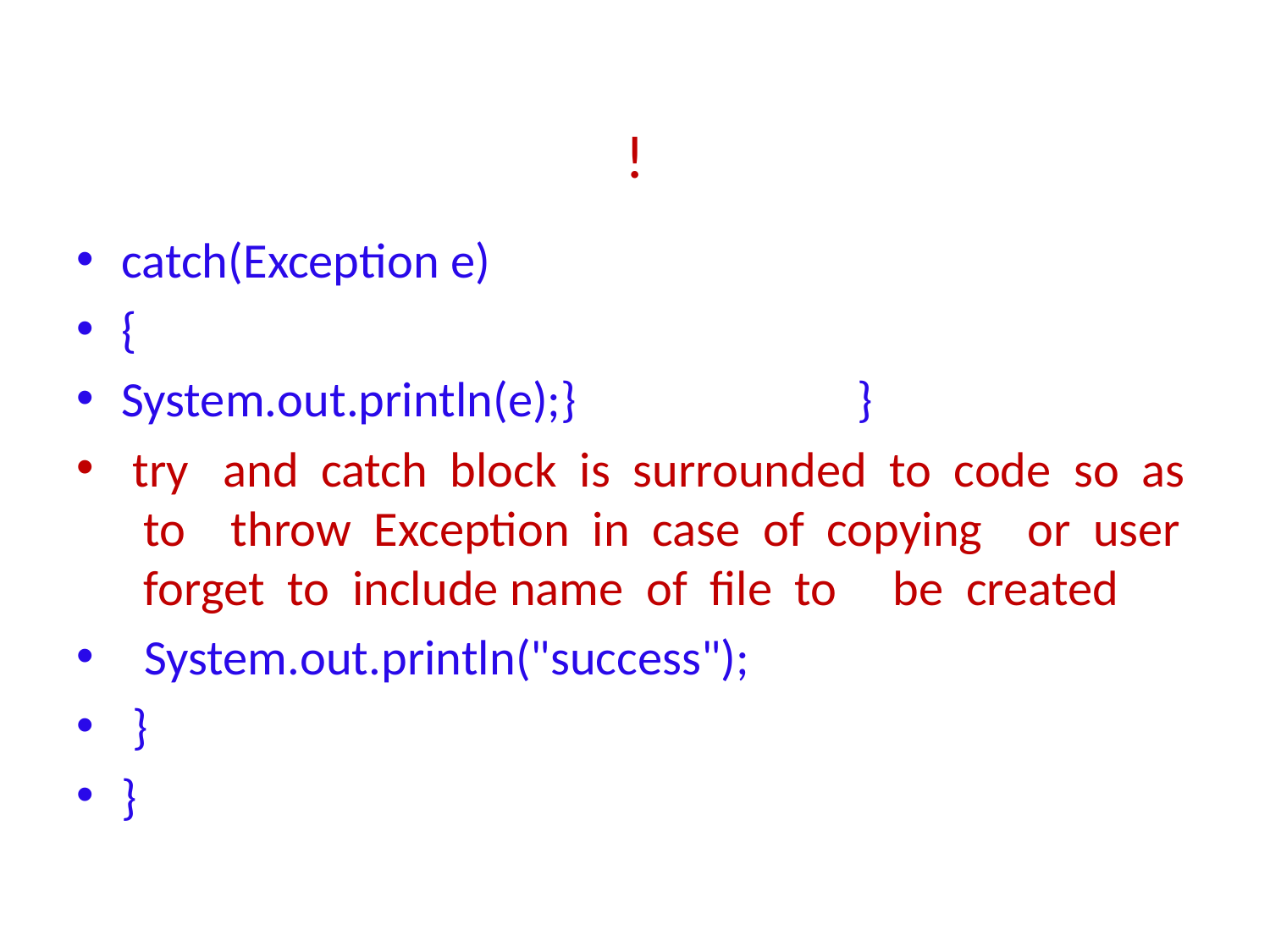

# !
catch(Exception e)
{
System.out.println(e);}                         }
 try   and  catch  block  is  surrounded  to  code  so  as   to    throw  Exception  in  case  of  copying    or  user   forget  to  include name  of  file  to     be  created
  System.out.println("success");
 }
}